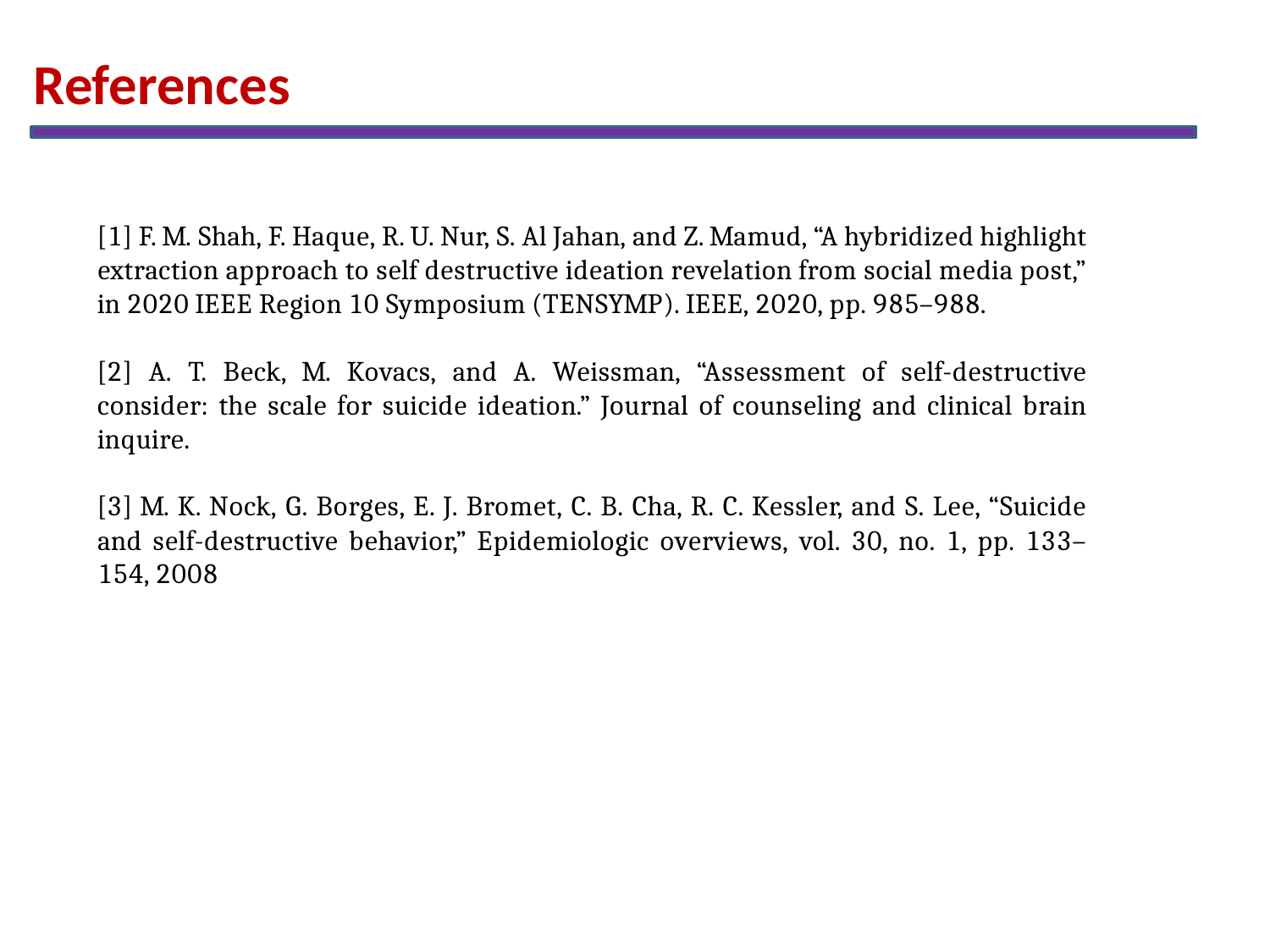

References

[1] F. M. Shah, F. Haque, R. U. Nur, S. Al Jahan, and Z. Mamud, “A hybridized highlight extraction approach to self destructive ideation revelation from social media post,” in 2020 IEEE Region 10 Symposium (TENSYMP). IEEE, 2020, pp. 985–988.

[2] A. T. Beck, M. Kovacs, and A. Weissman, “Assessment of self-destructive consider: the scale for suicide ideation.” Journal of counseling and clinical brain inquire.

[3] M. K. Nock, G. Borges, E. J. Bromet, C. B. Cha, R. C. Kessler, and S. Lee, “Suicide and self-destructive behavior,” Epidemiologic overviews, vol. 30, no. 1, pp. 133–154, 2008